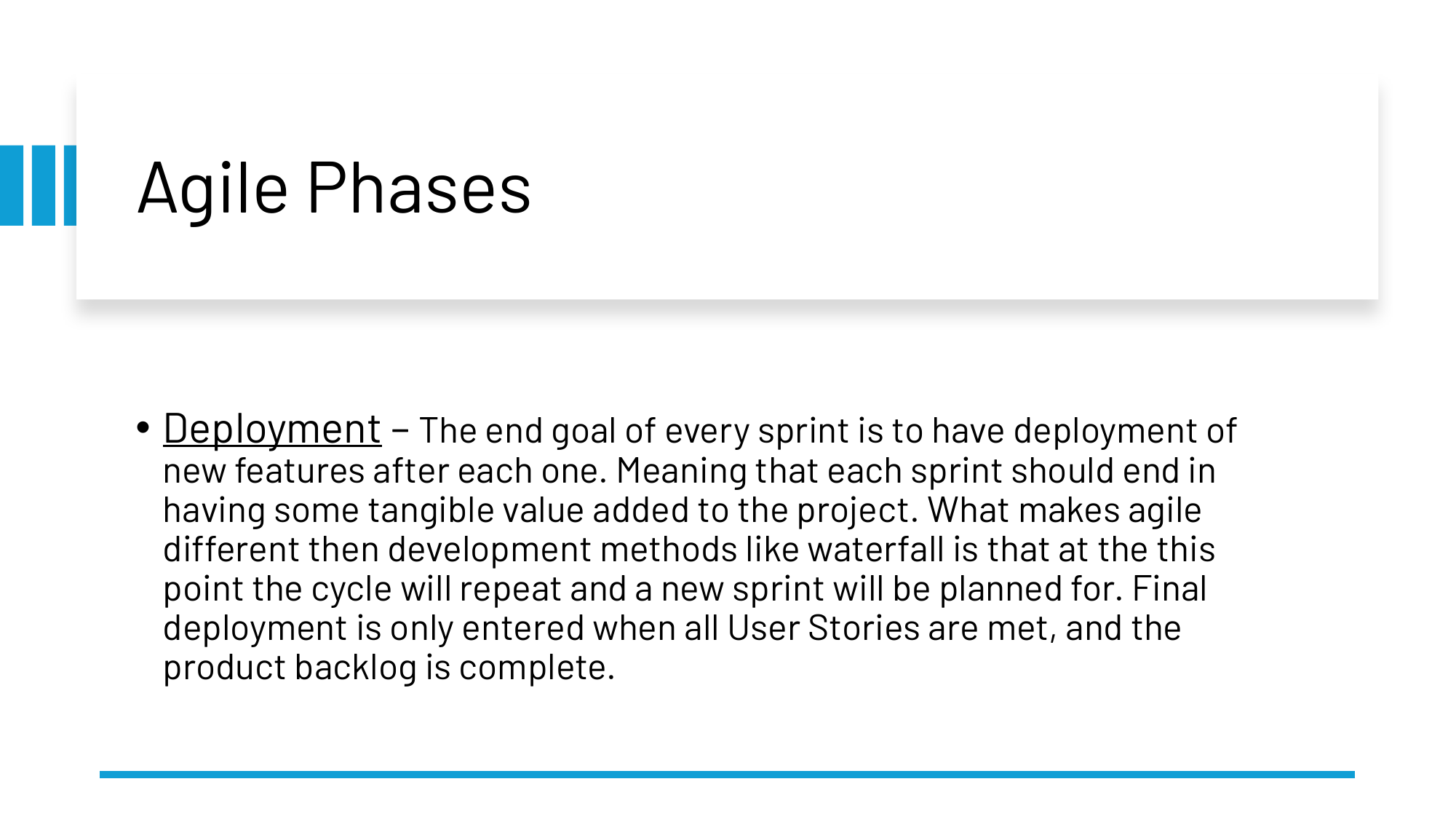

# Agile Phases

Deployment – The end goal of every sprint is to have deployment of new features after each one. Meaning that each sprint should end in having some tangible value added to the project. What makes agile different then development methods like waterfall is that at the this point the cycle will repeat and a new sprint will be planned for. Final deployment is only entered when all User Stories are met, and the product backlog is complete.